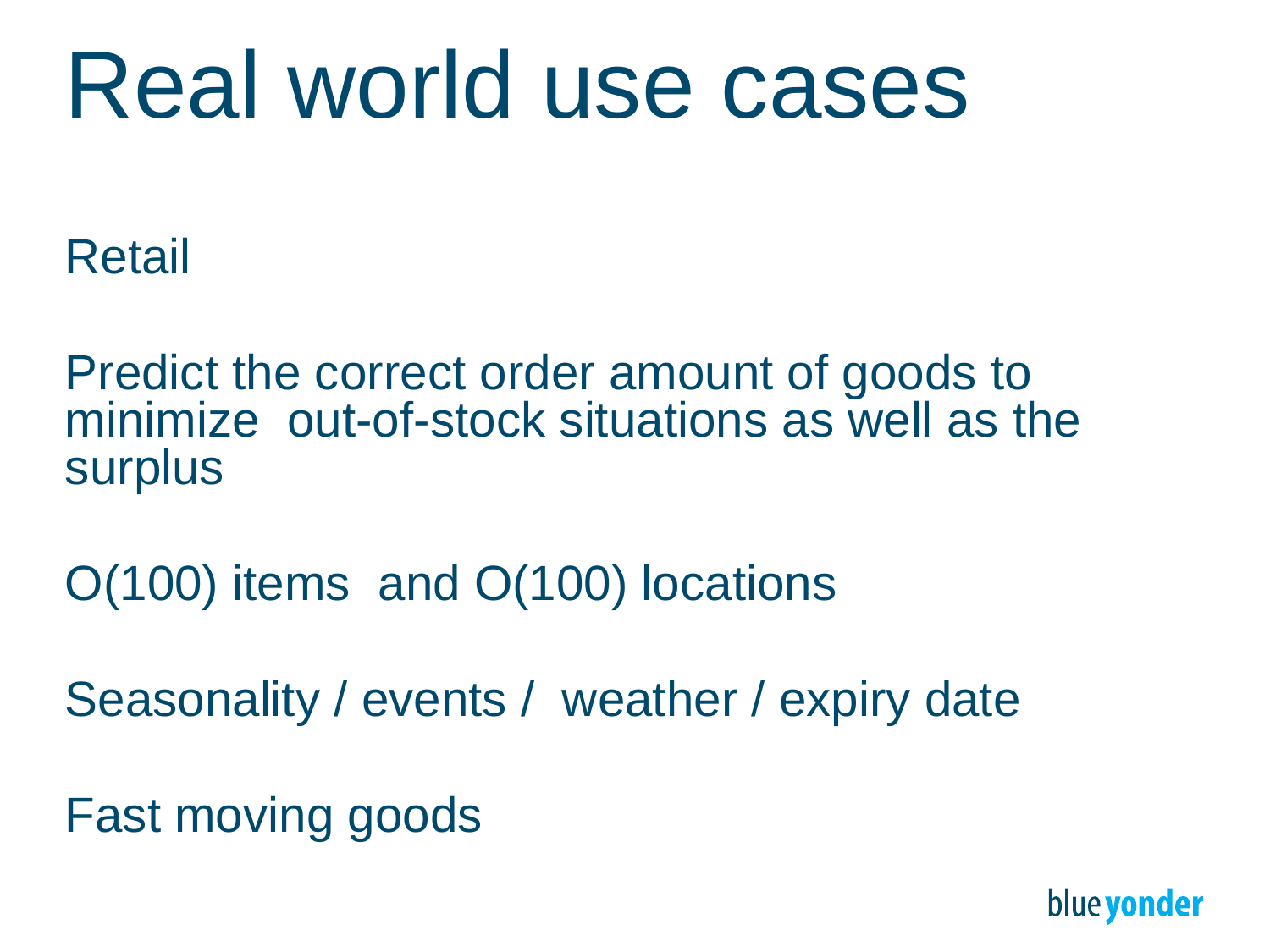

# Real world use cases
Retail

Predict the correct order amount of goods to minimize  out-of-stock situations as well as the surplus

O(100) items  and O(100) locations

Seasonality / events /  weather / expiry date

Fast moving goods